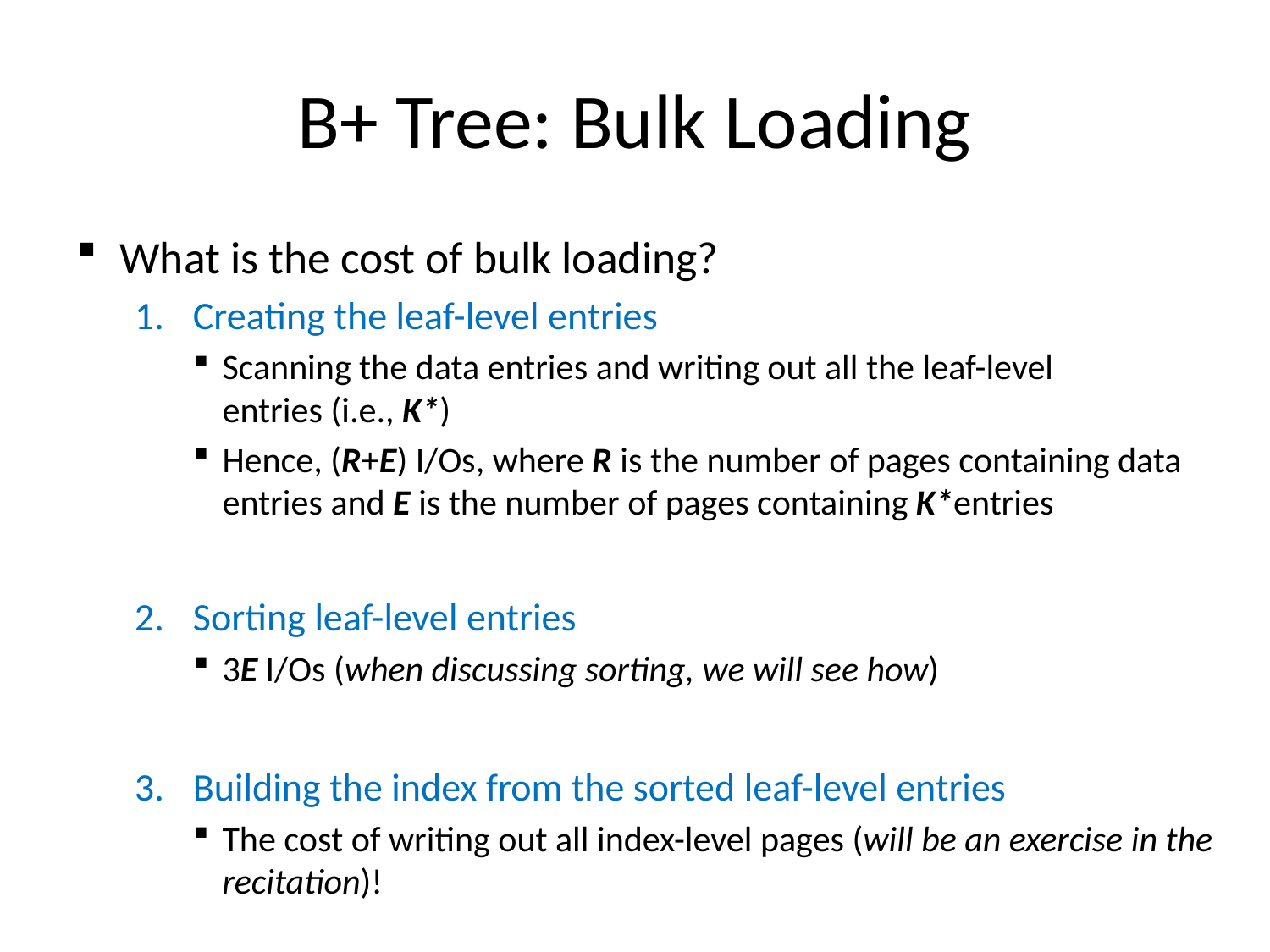

# B+ Tree: Bulk Loading
What is the cost of bulk loading?
Creating the leaf-level entries
Scanning the data entries and writing out all the leaf-level
entries (i.e., K*)
Hence, (R+E) I/Os, where R is the number of pages containing data entries and E is the number of pages containing K*entries

Sorting leaf-level entries
3E I/Os (when discussing sorting, we will see how)

Building the index from the sorted leaf-level entries
The cost of writing out all index-level pages (will be an exercise in the recitation)!